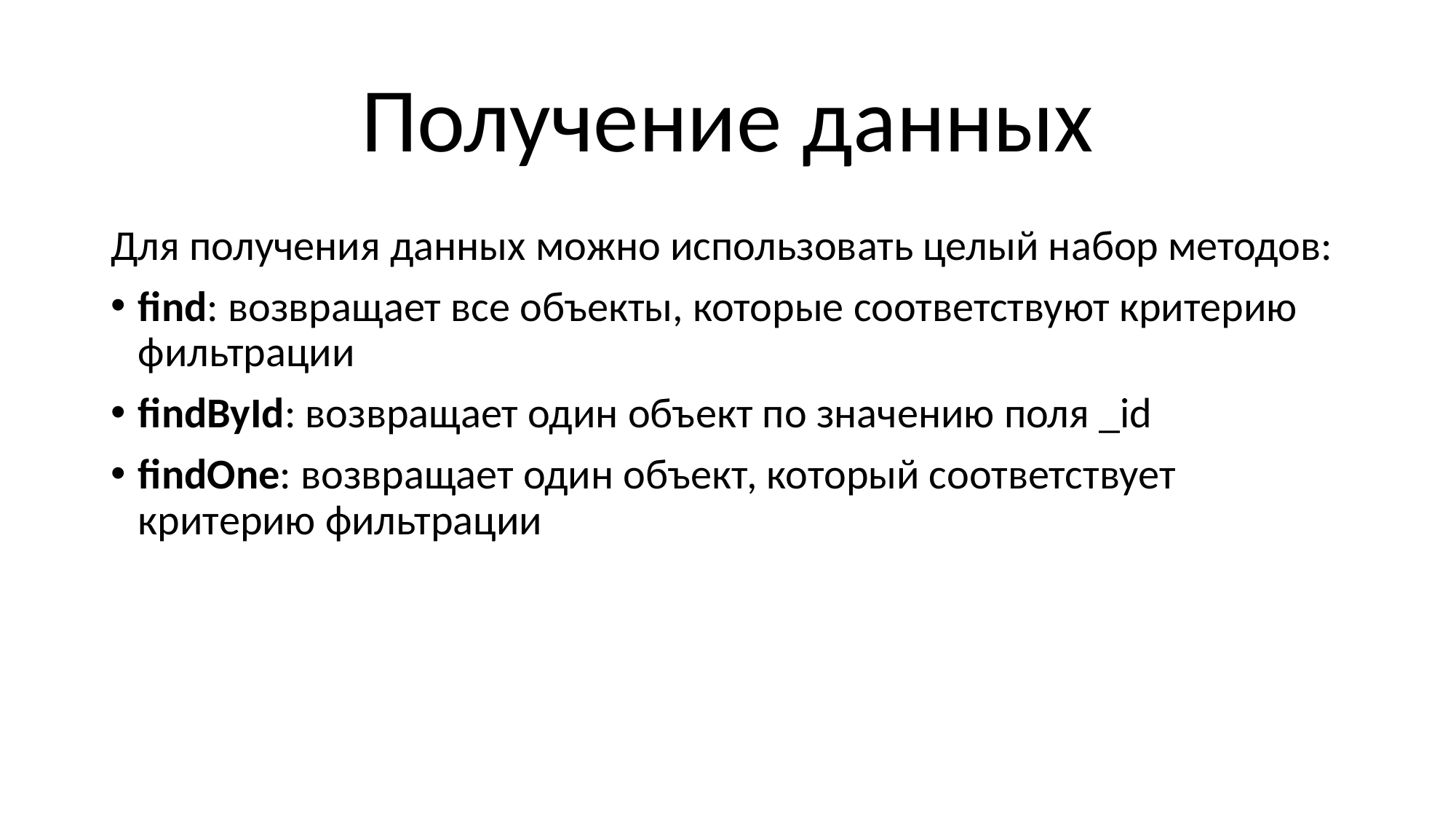

# Получение данных
Для получения данных можно использовать целый набор методов:
find: возвращает все объекты, которые соответствуют критерию фильтрации
findById: возвращает один объект по значению поля _id
findOne: возвращает один объект, который соответствует критерию фильтрации